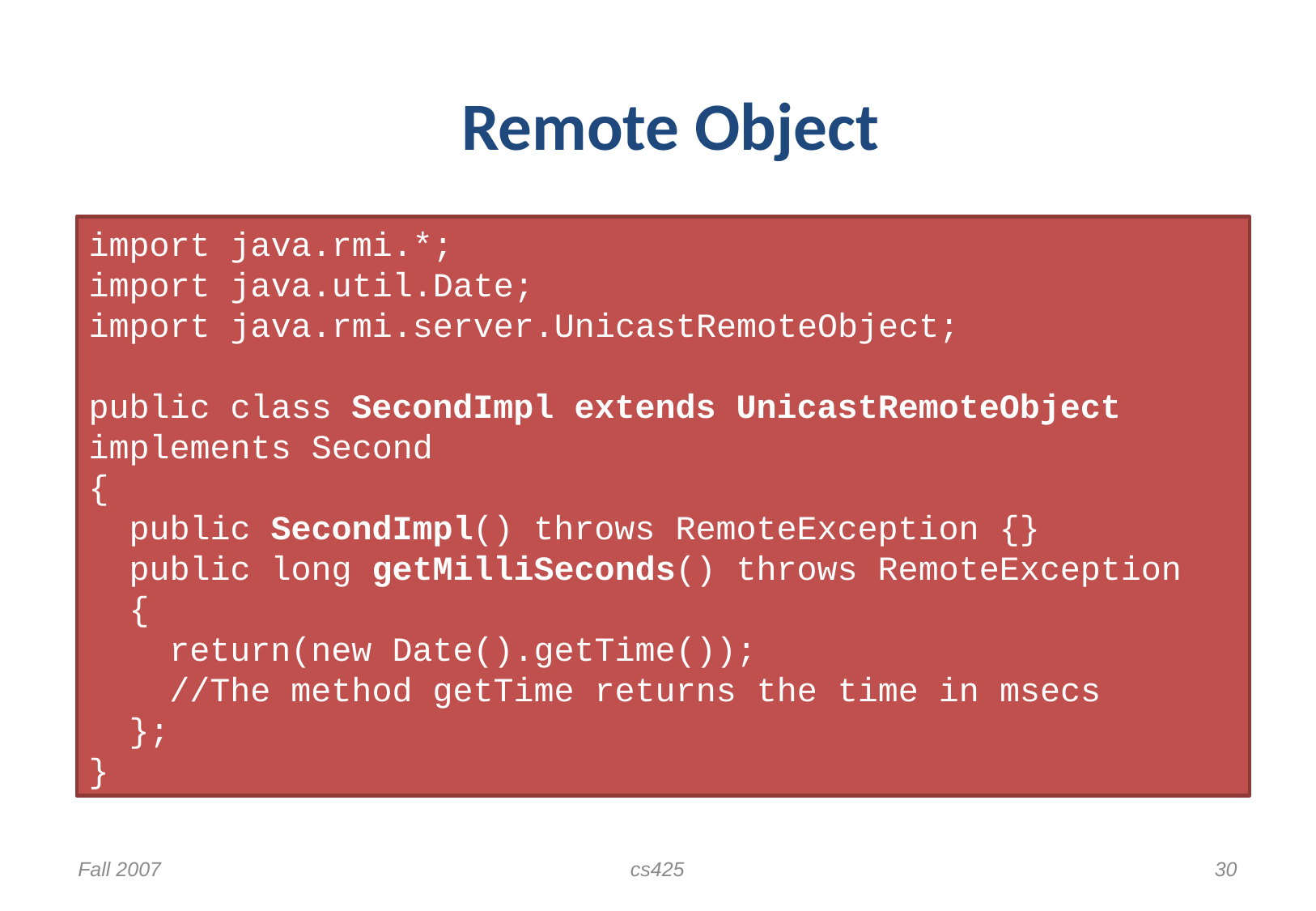

# Remote Object
import java.rmi.*;
import java.util.Date;
import java.rmi.server.UnicastRemoteObject;

public class SecondImpl extends UnicastRemoteObject
implements Second
{
  public SecondImpl() throws RemoteException {}
  public long getMilliSeconds() throws RemoteException
  {
    return(new Date().getTime());
    //The method getTime returns the time in msecs
  };
}
Fall 2007
cs425
30